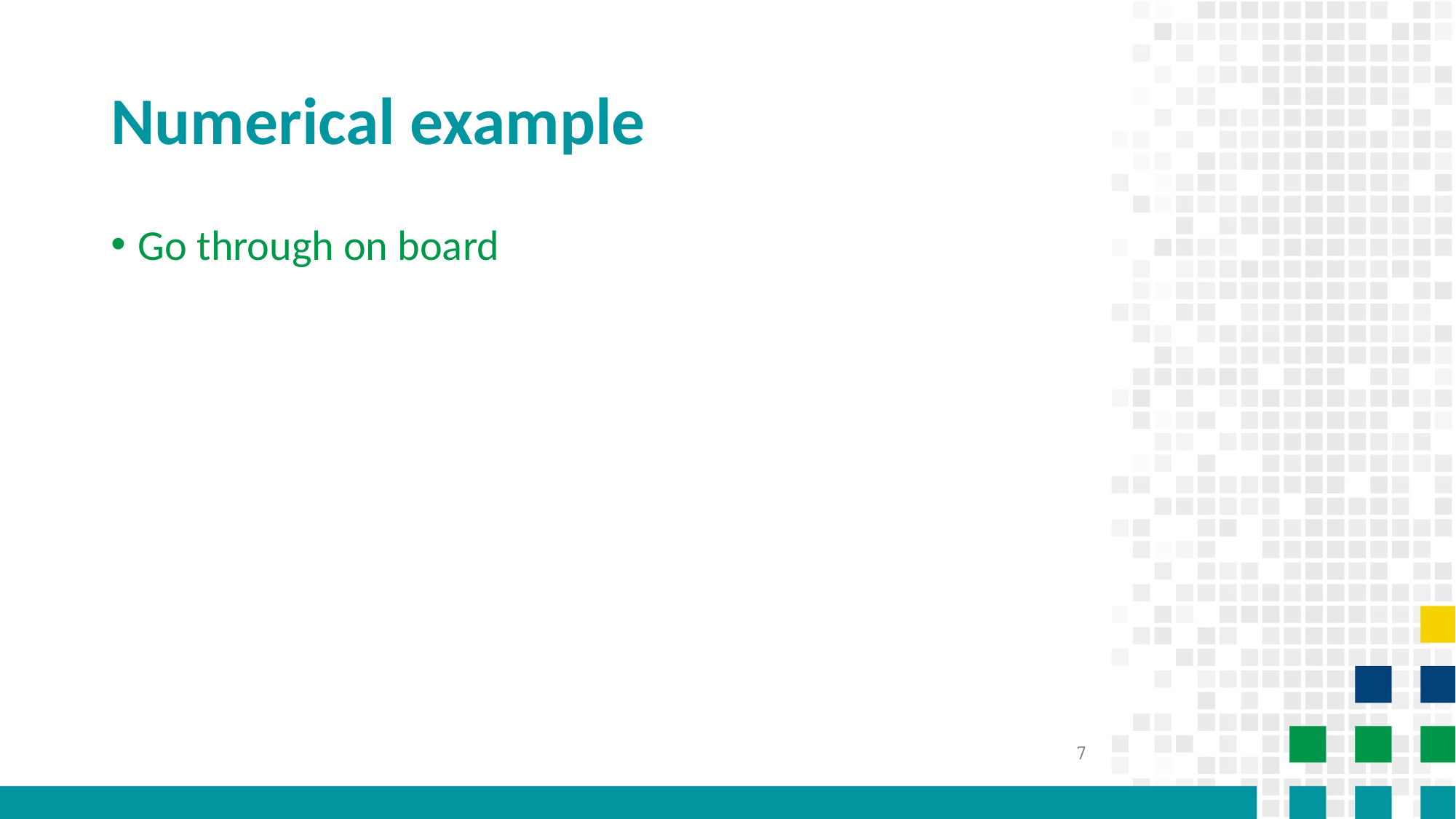

# Numerical example
Go through on board
7